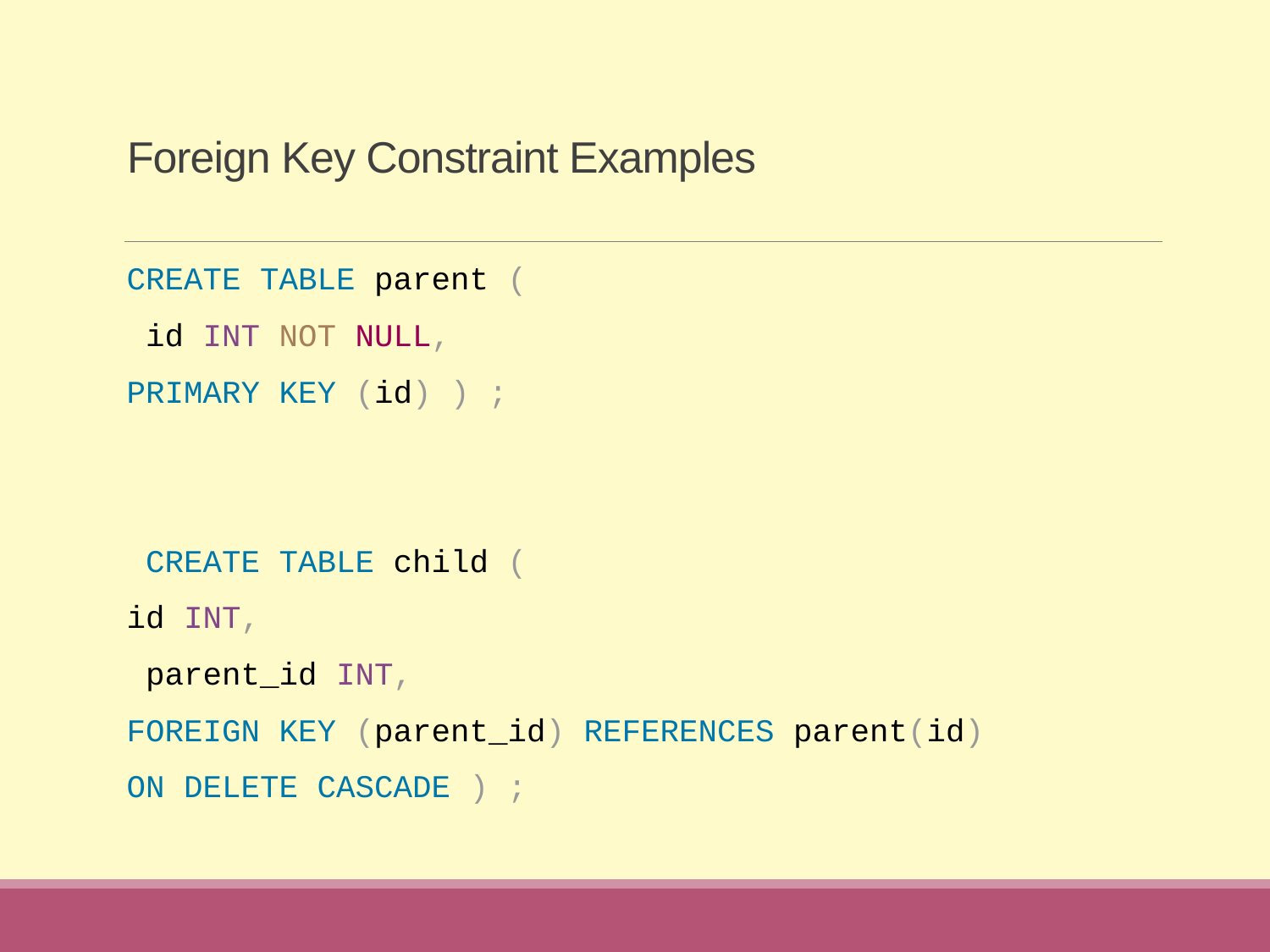

# Foreign Key Constraint Examples
CREATE TABLE parent (
 id INT NOT NULL,
PRIMARY KEY (id) ) ;

 CREATE TABLE child (
id INT,
 parent_id INT,
FOREIGN KEY (parent_id) REFERENCES parent(id)
ON DELETE CASCADE ) ;